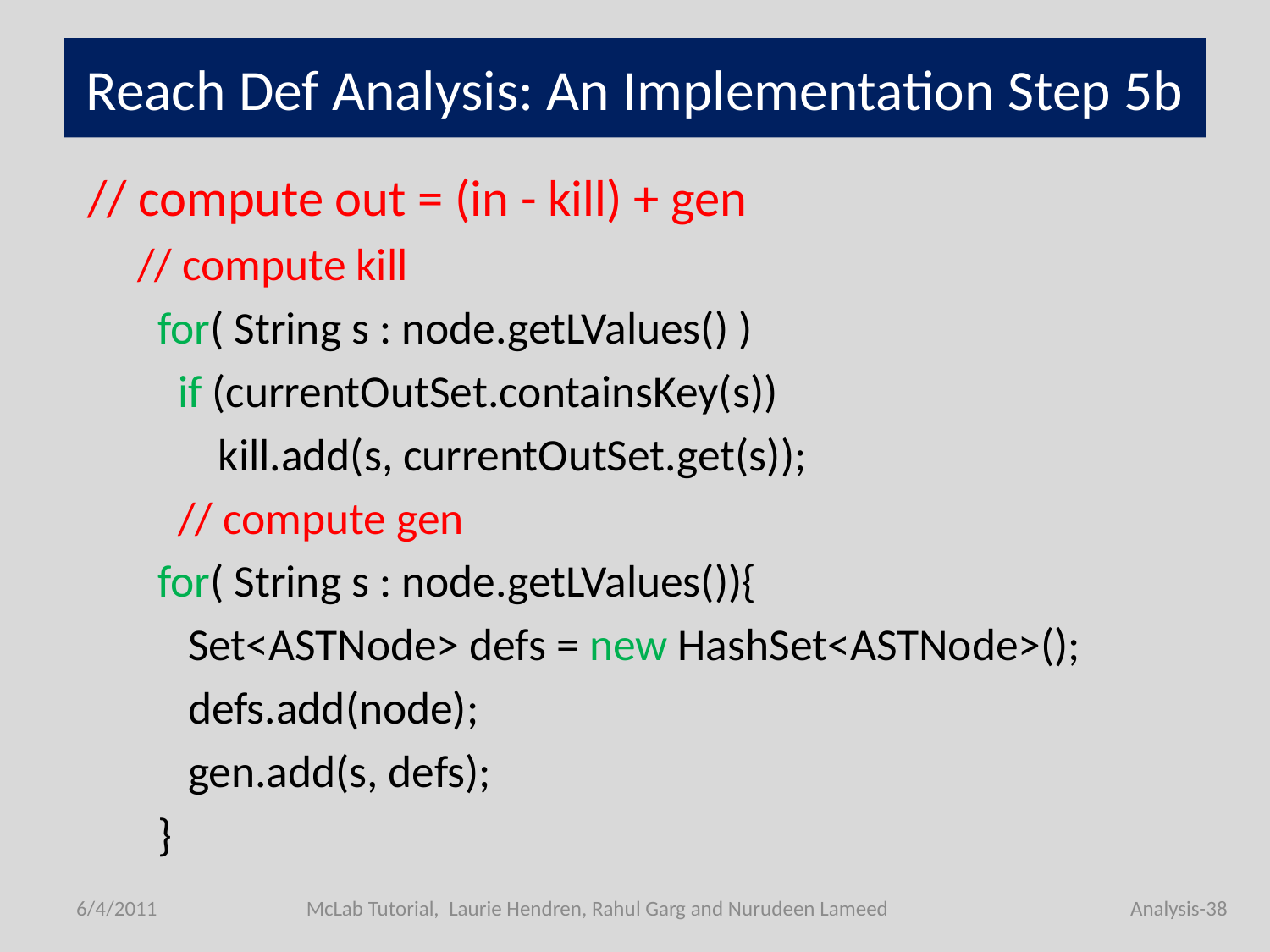

# Reach Def Analysis: An Implementation Step 5b
 // compute out = (in - kill) + gen
      // compute kill
        for( String s : node.getLValues() )
          if (currentOutSet.containsKey(s))
              kill.add(s, currentOutSet.get(s));
          // compute gen
        for( String s : node.getLValues()){
           Set<ASTNode> defs = new HashSet<ASTNode>();
           defs.add(node);
           gen.add(s, defs);
        }

6/4/2011
McLab Tutorial,  Laurie Hendren, Rahul Garg and Nurudeen Lameed
Analysis-38